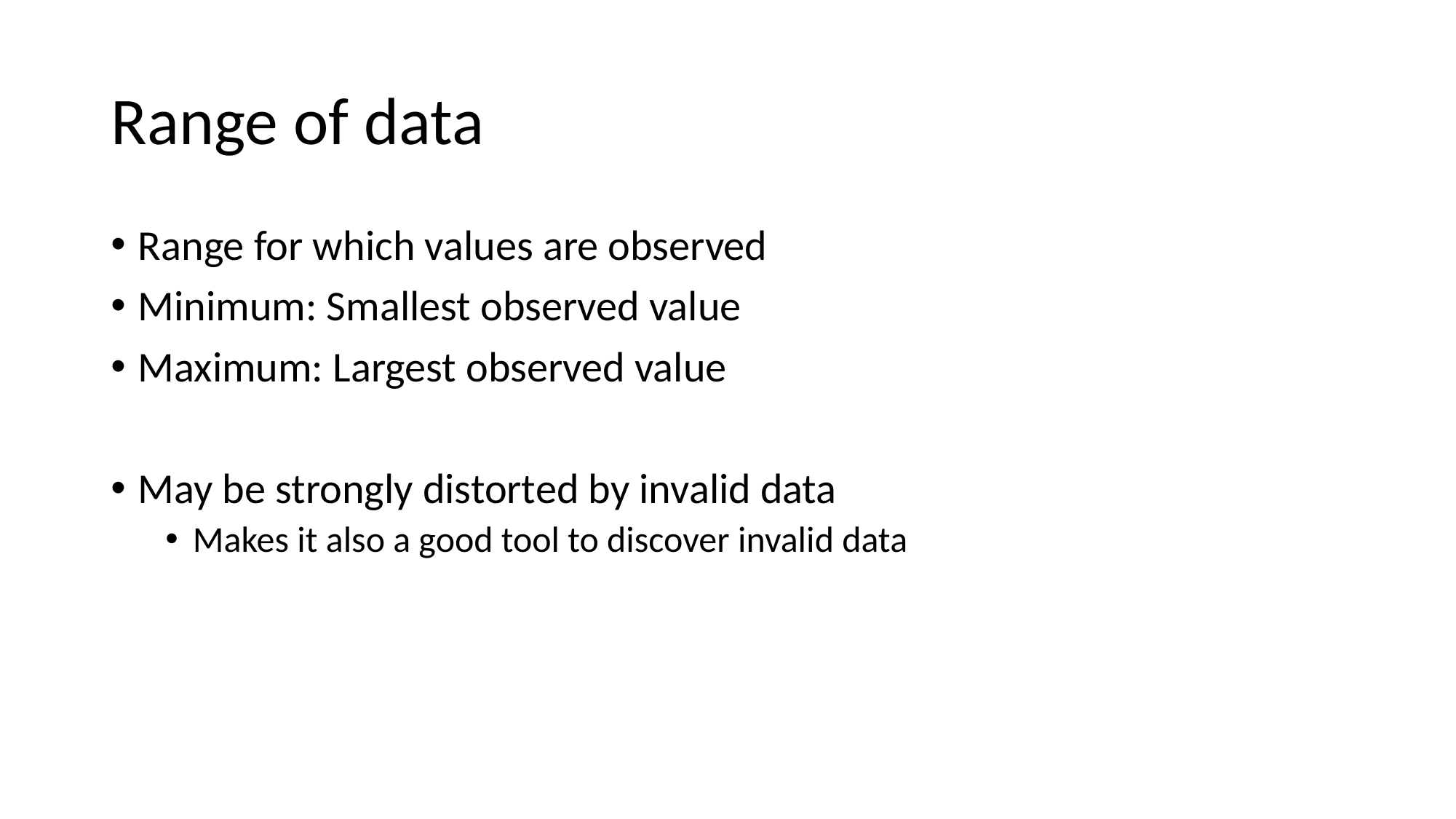

# Range of data
Range for which values are observed
Minimum: Smallest observed value
Maximum: Largest observed value

May be strongly distorted by invalid data
Makes it also a good tool to discover invalid data